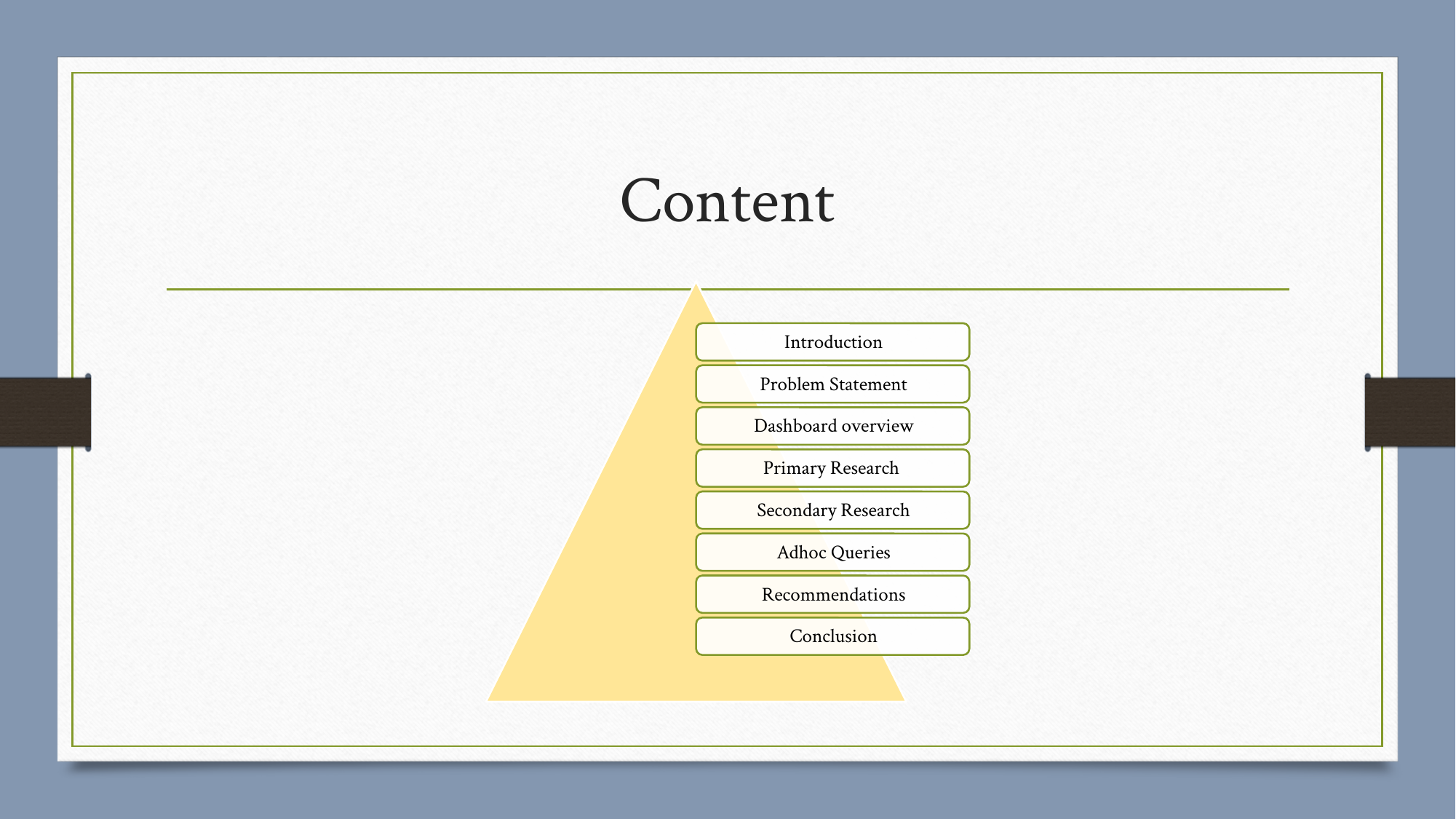

# Content
Introduction
Problem Statement
Dashboard overview
Primary Research
Secondary Research
Adhoc Queries
Recommendations
Conclusion